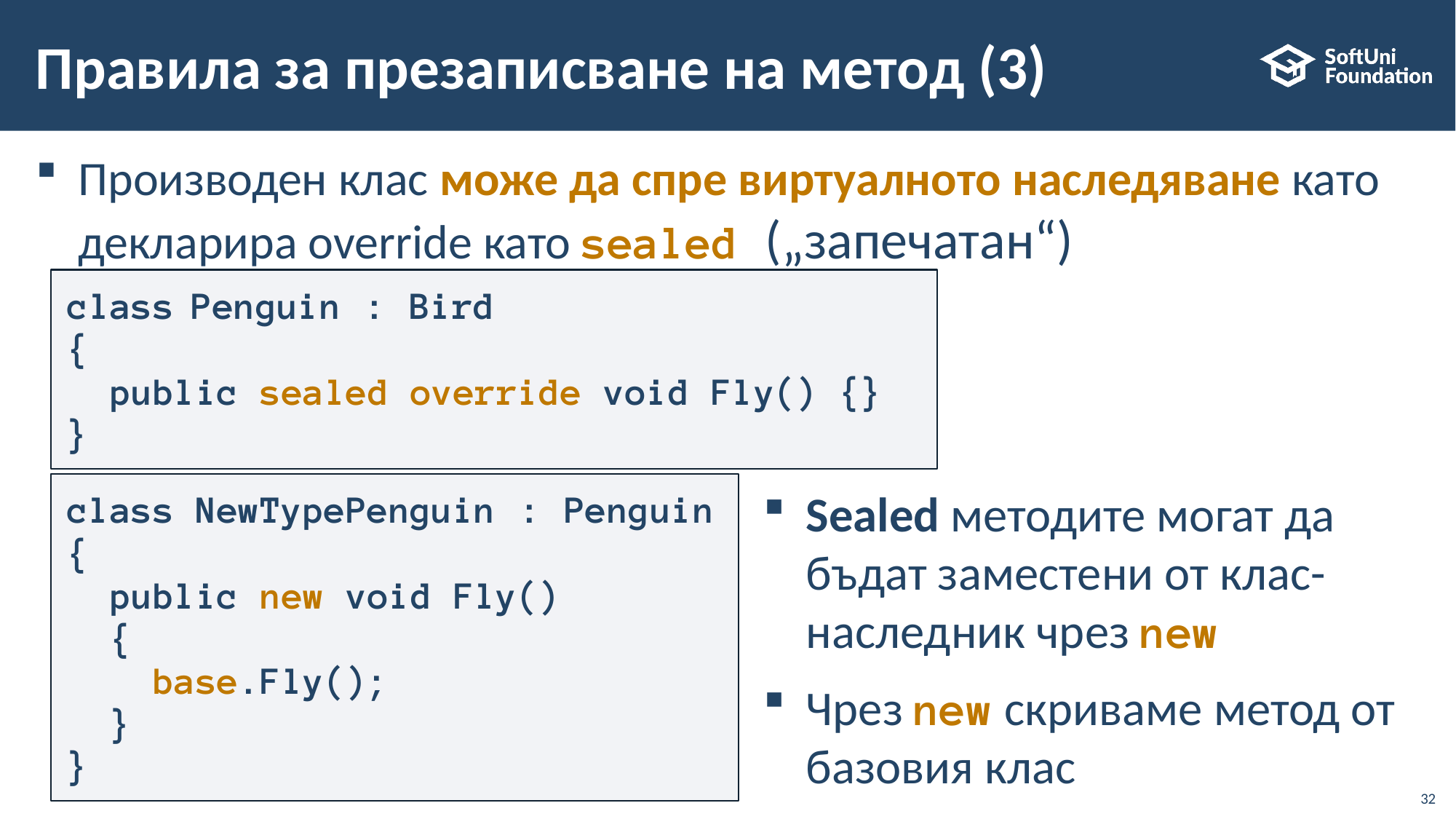

# Правила за презаписване на метод (3)
Производен клас може да спре виртуалното наследяване като декларира override като sealed („запечатан“)
class Penguin : Bird
{
  public sealed override void Fly() {}
}
class NewTypePenguin : Penguin
{
  public new void Fly()
  {
    base.Fly();
  }
}
Sealed методите могат да бъдат заместени от клас-наследник чрез new
Чрез new скриваме метод от базовия клас
32